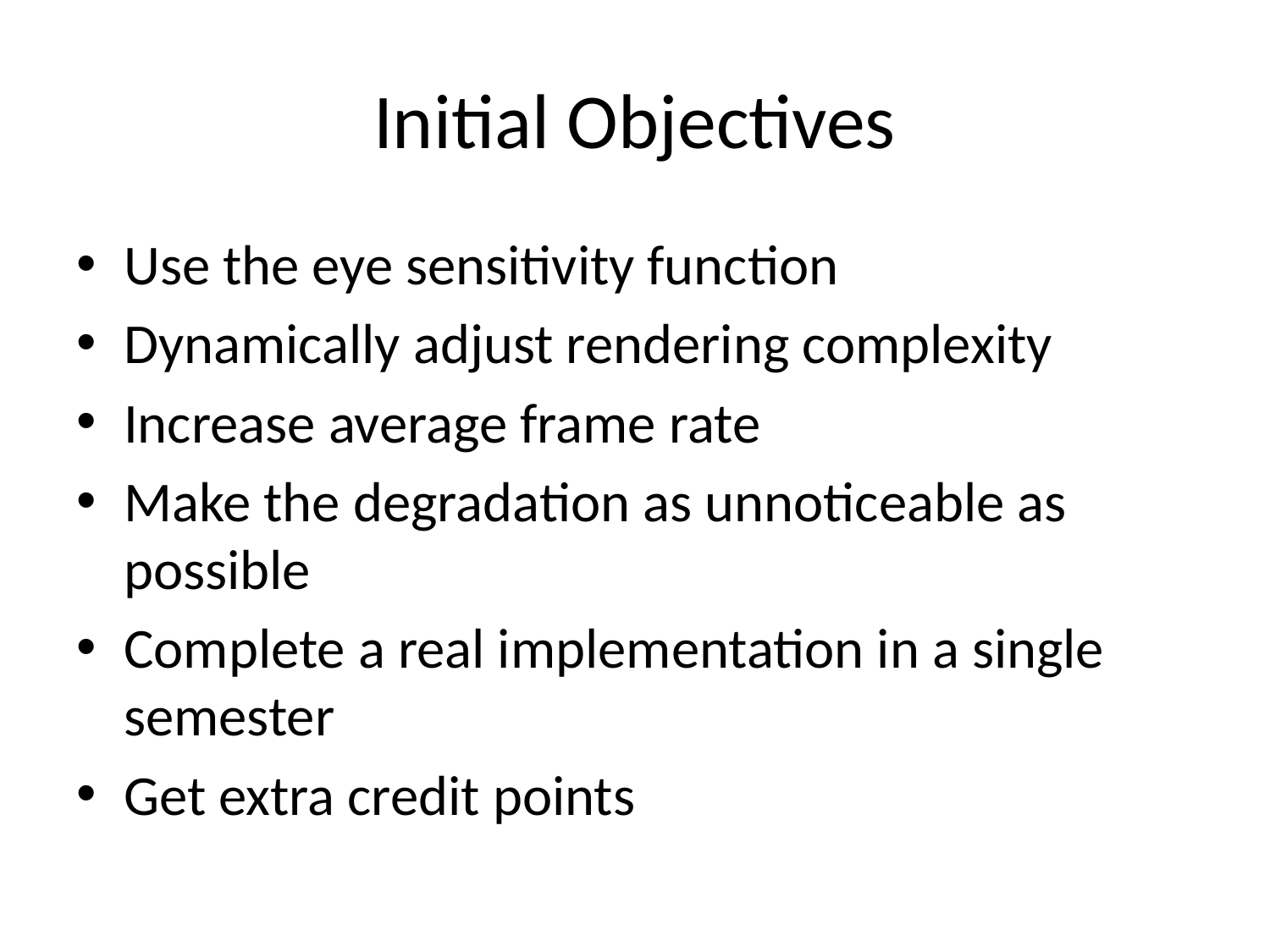

# Initial Objectives
Use the eye sensitivity function
Dynamically adjust rendering complexity
Increase average frame rate
Make the degradation as unnoticeable as possible
Complete a real implementation in a single semester
Get extra credit points